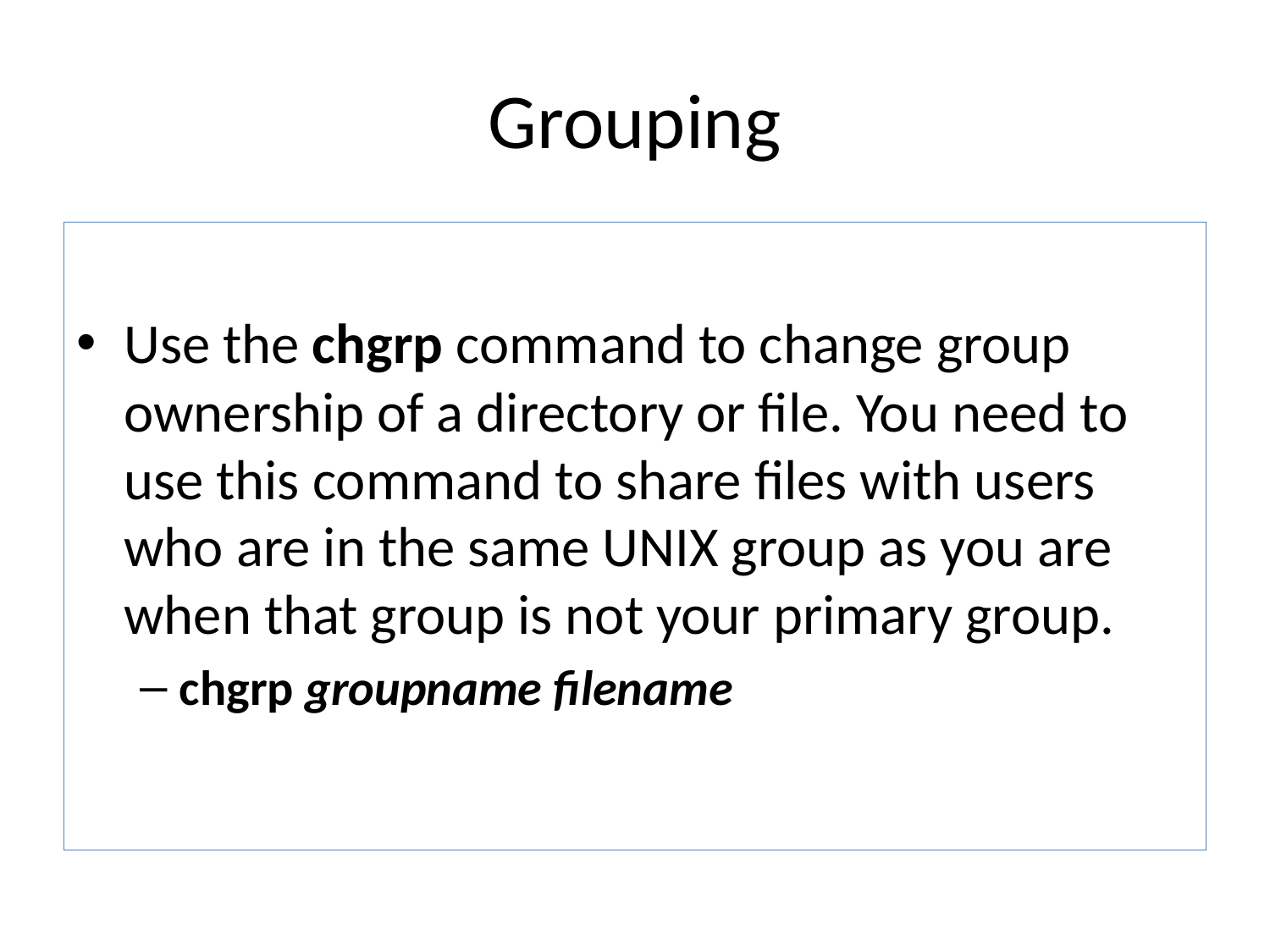

# Grouping

Use the chgrp command to change group ownership of a directory or file. You need to use this command to share files with users who are in the same UNIX group as you are when that group is not your primary group.
chgrp groupname filename